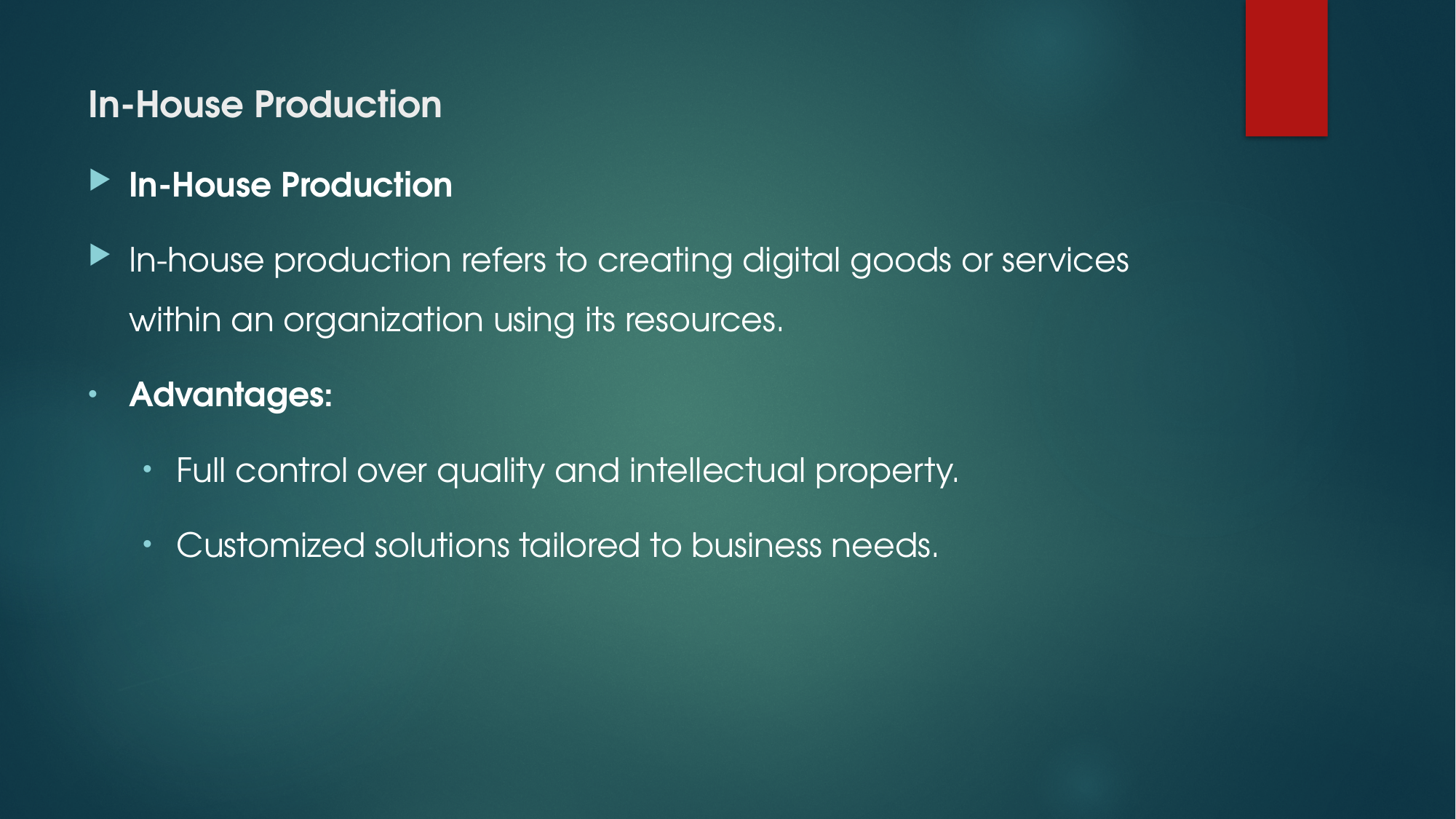

# In-House Production
In-House Production
In-house production refers to creating digital goods or services within an organization using its resources.
Advantages:
Full control over quality and intellectual property.
Customized solutions tailored to business needs.